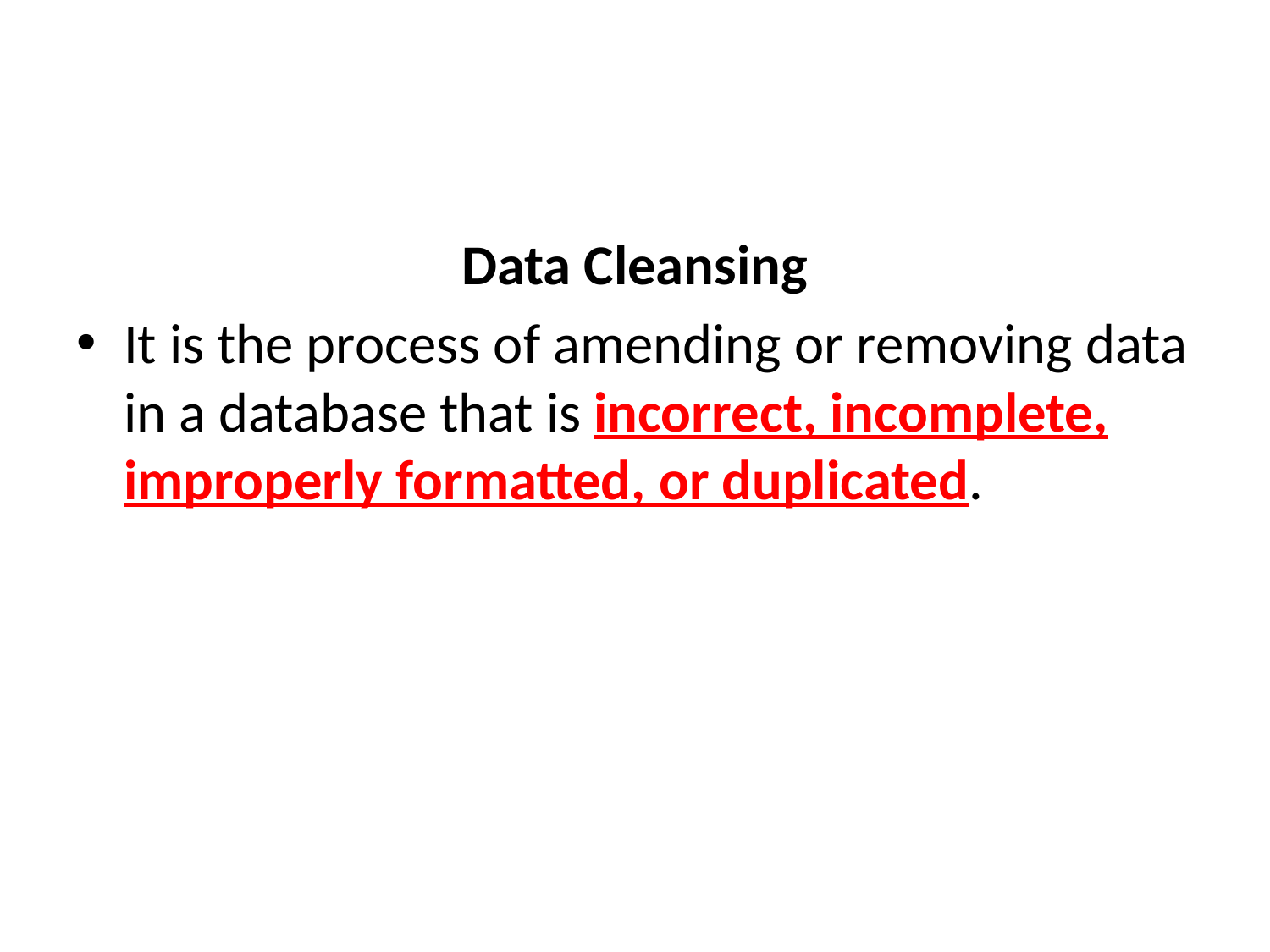

#
Data Cleansing
It is the process of amending or removing data in a database that is incorrect, incomplete, improperly formatted, or duplicated.